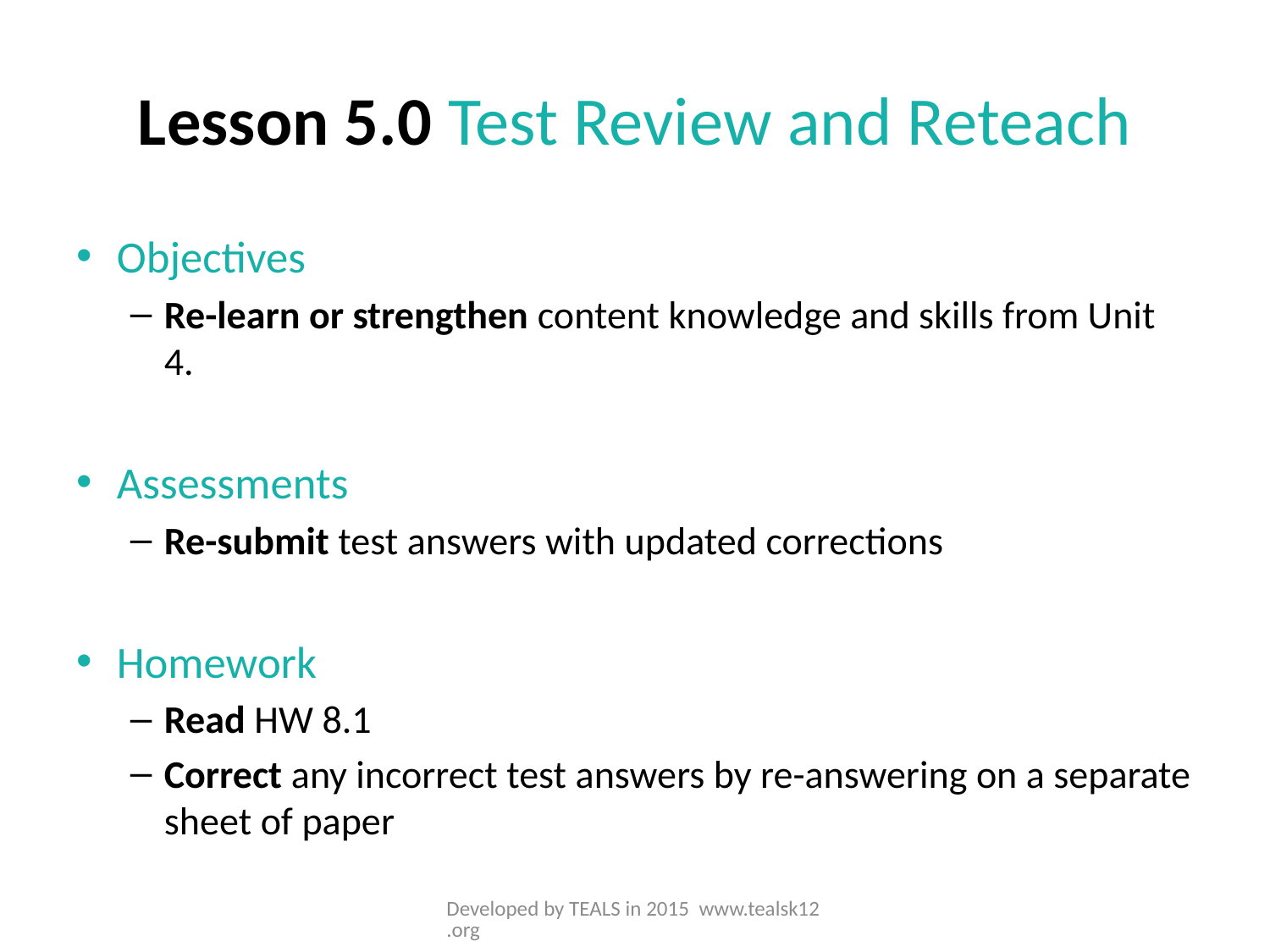

# Lesson 5.0 Test Review and Reteach
Objectives
Re-learn or strengthen content knowledge and skills from Unit 4.

Assessments
Re-submit test answers with updated corrections

Homework
Read HW 8.1
Correct any incorrect test answers by re-answering on a separate sheet of paper

Developed by TEALS in 2015  www.tealsk12.org